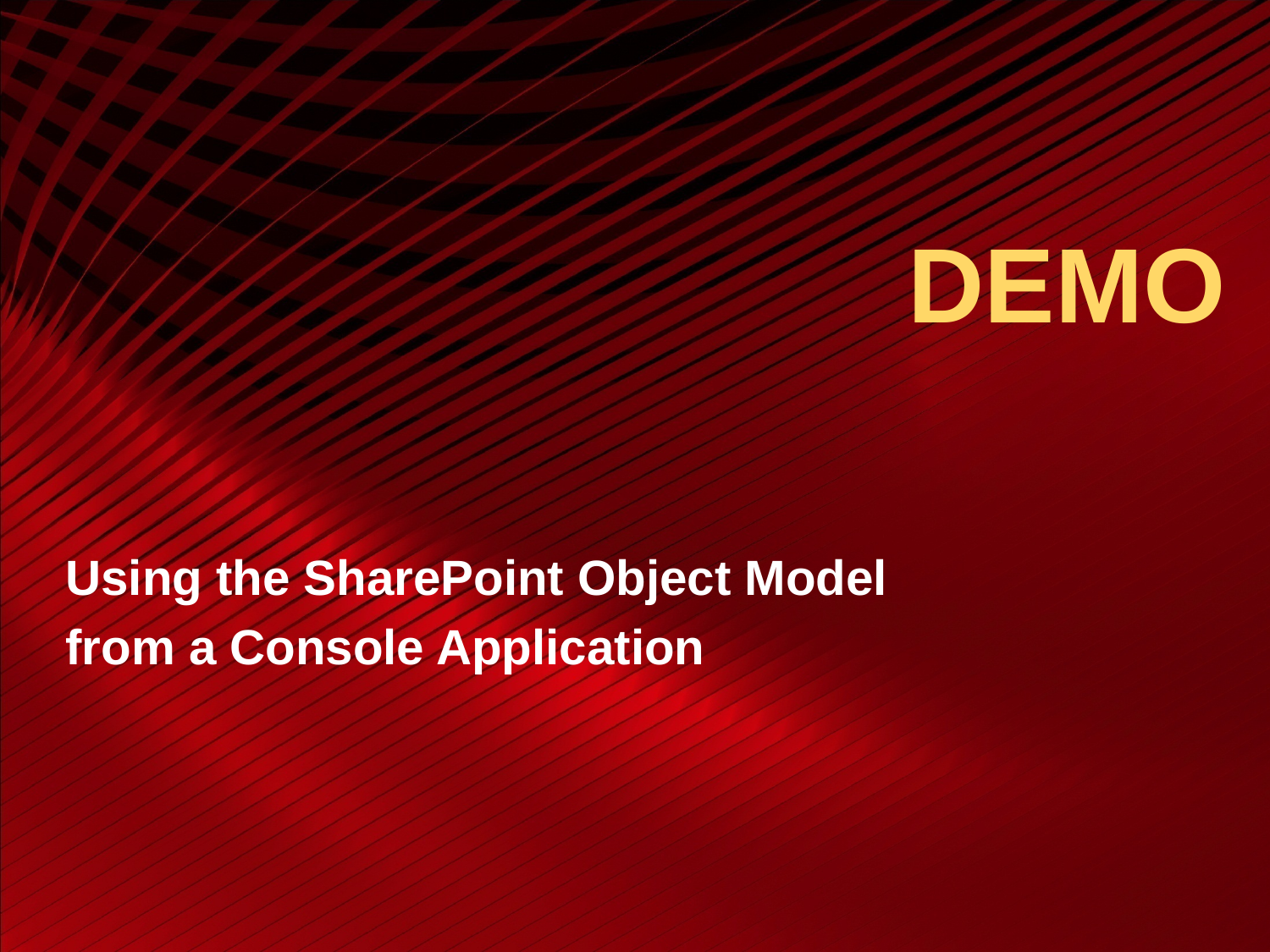

# DEMO
Using the SharePoint Object Model
from a Console Application